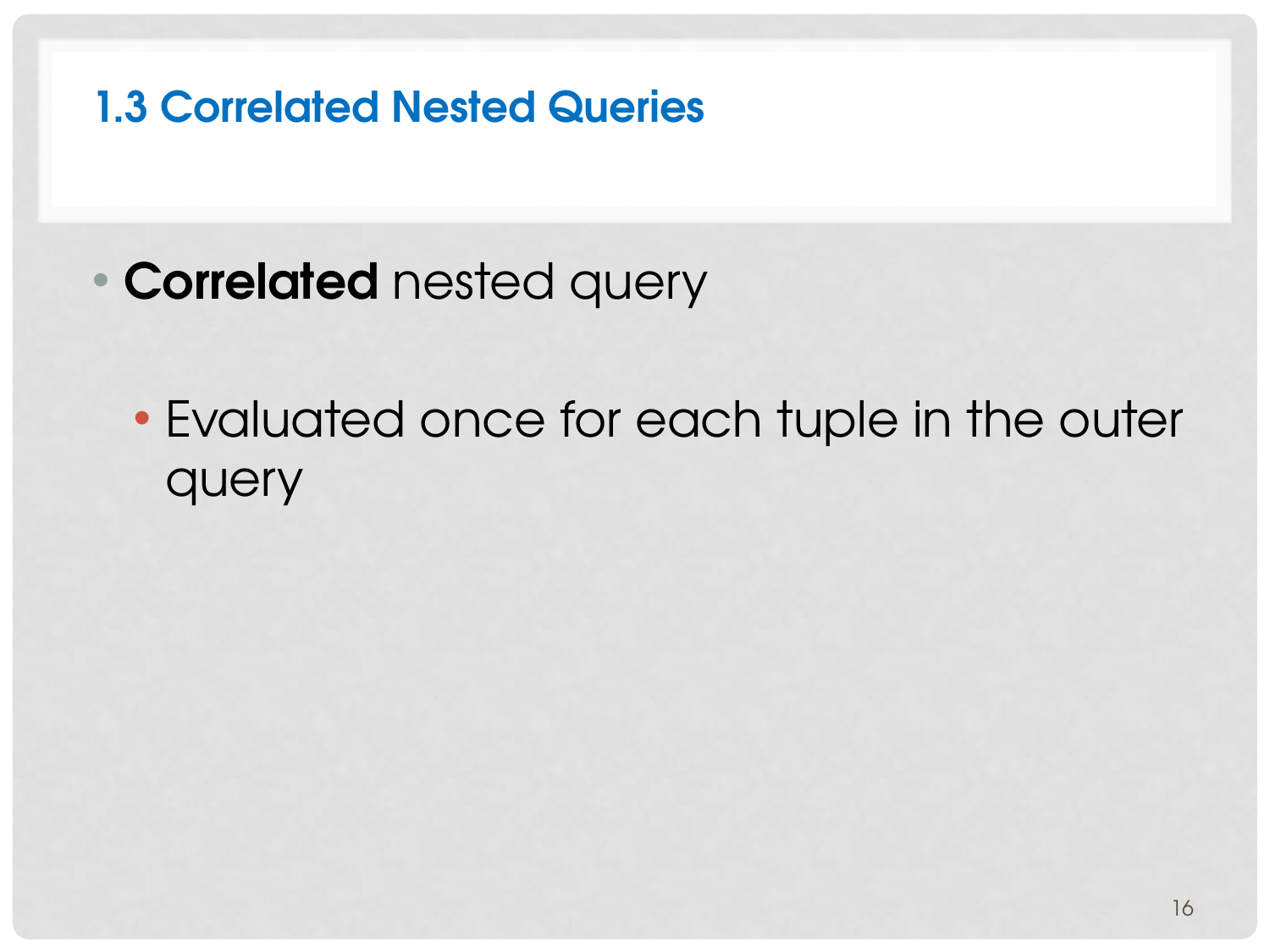

1.3 Correlated Nested Queries
Correlated nested query

Evaluated once for each tuple in the outer query

16